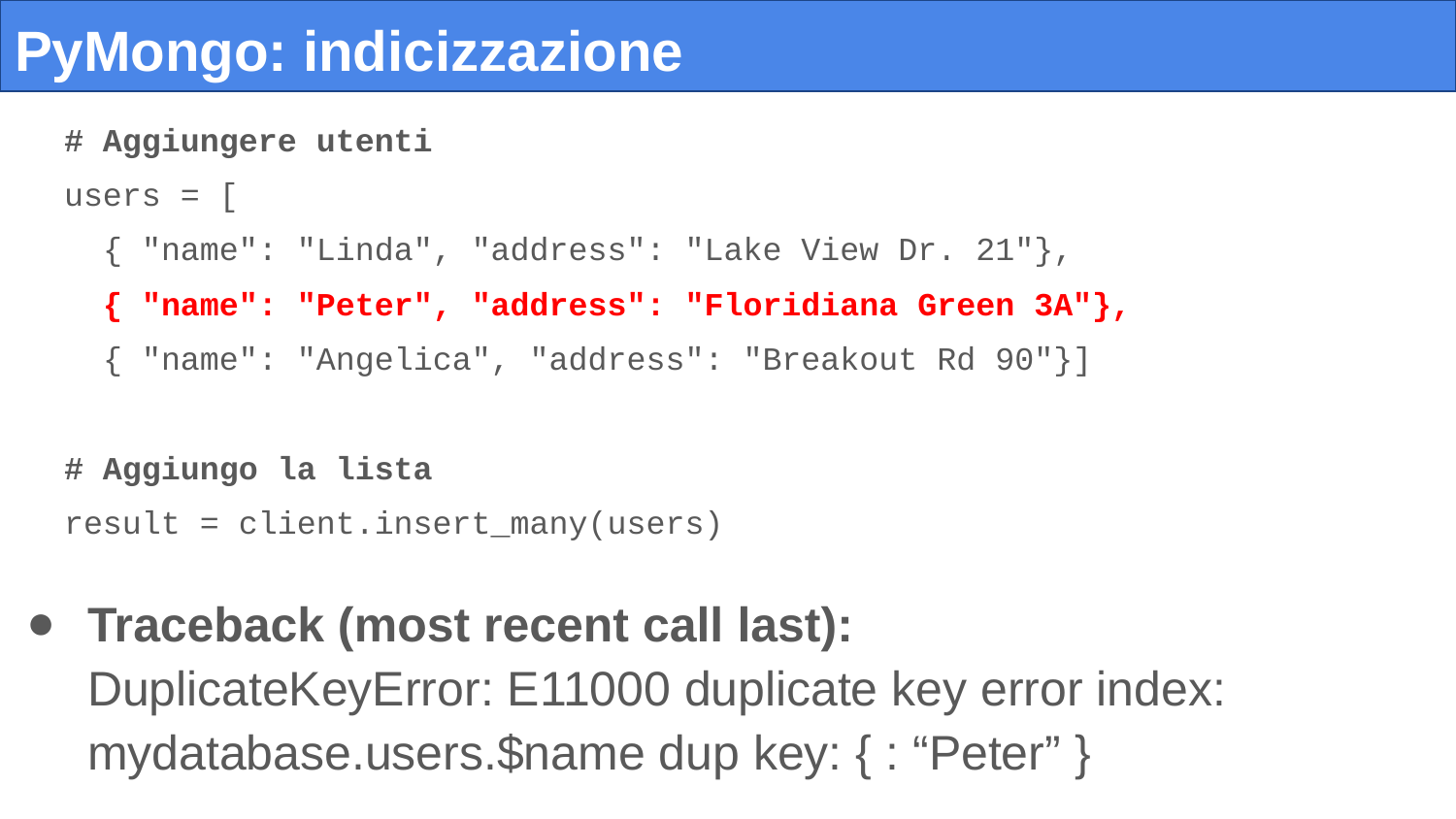

# PyMongo: indicizzazione
# Aggiungere utenti
users = [
  { "name": "Linda", "address": "Lake View Dr. 21"},
  { "name": "Peter", "address": "Floridiana Green 3A"},
  { "name": "Angelica", "address": "Breakout Rd 90"}]

# Aggiungo la lista
result = client.insert_many(users)

Traceback (most recent call last):
DuplicateKeyError: E11000 duplicate key error index: mydatabase.users.$name dup key: { : “Peter” }